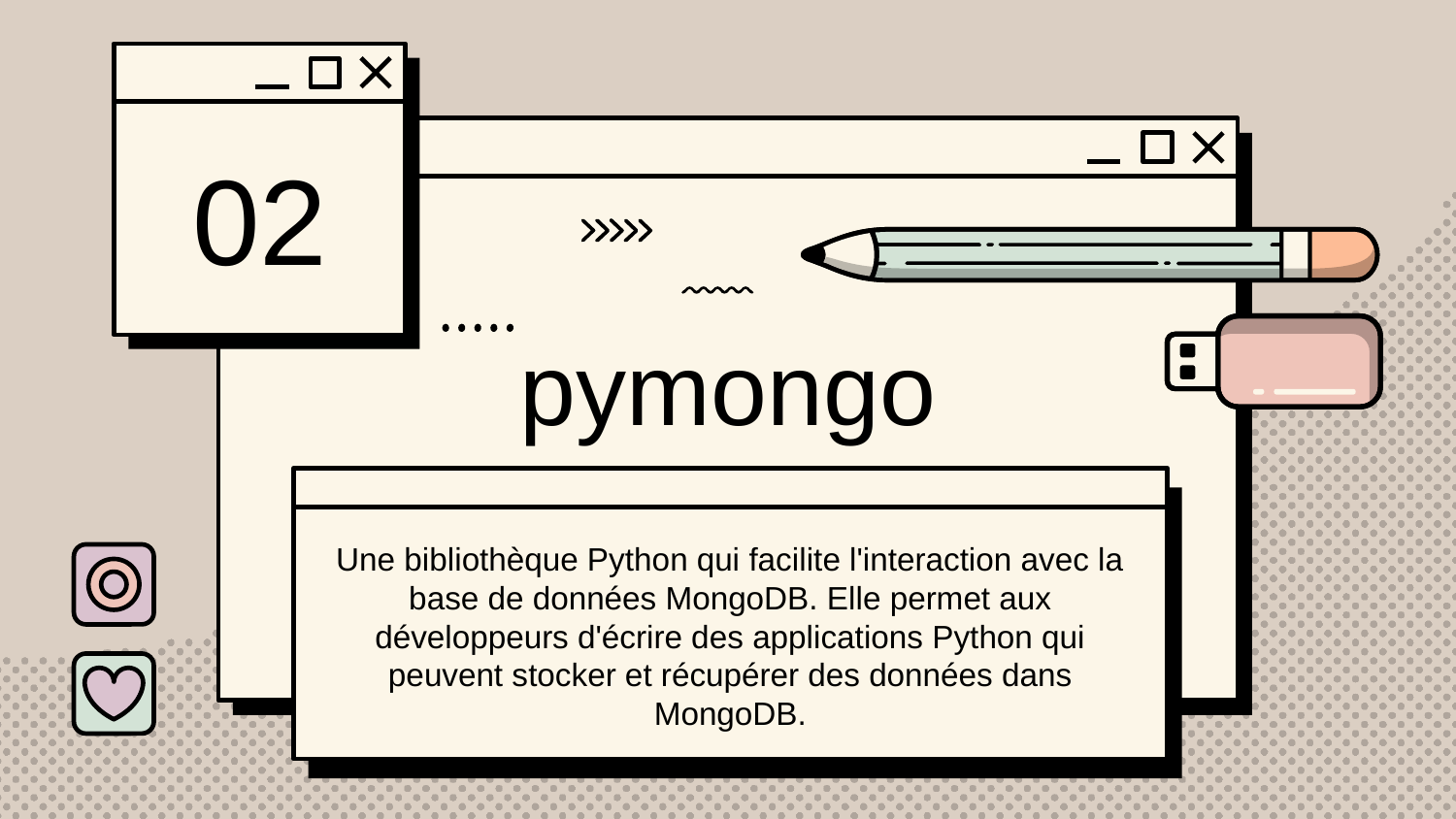

02

# pymongo

Une bibliothèque Python qui facilite l'interaction avec la base de données MongoDB. Elle permet aux développeurs d'écrire des applications Python qui peuvent stocker et récupérer des données dans MongoDB.